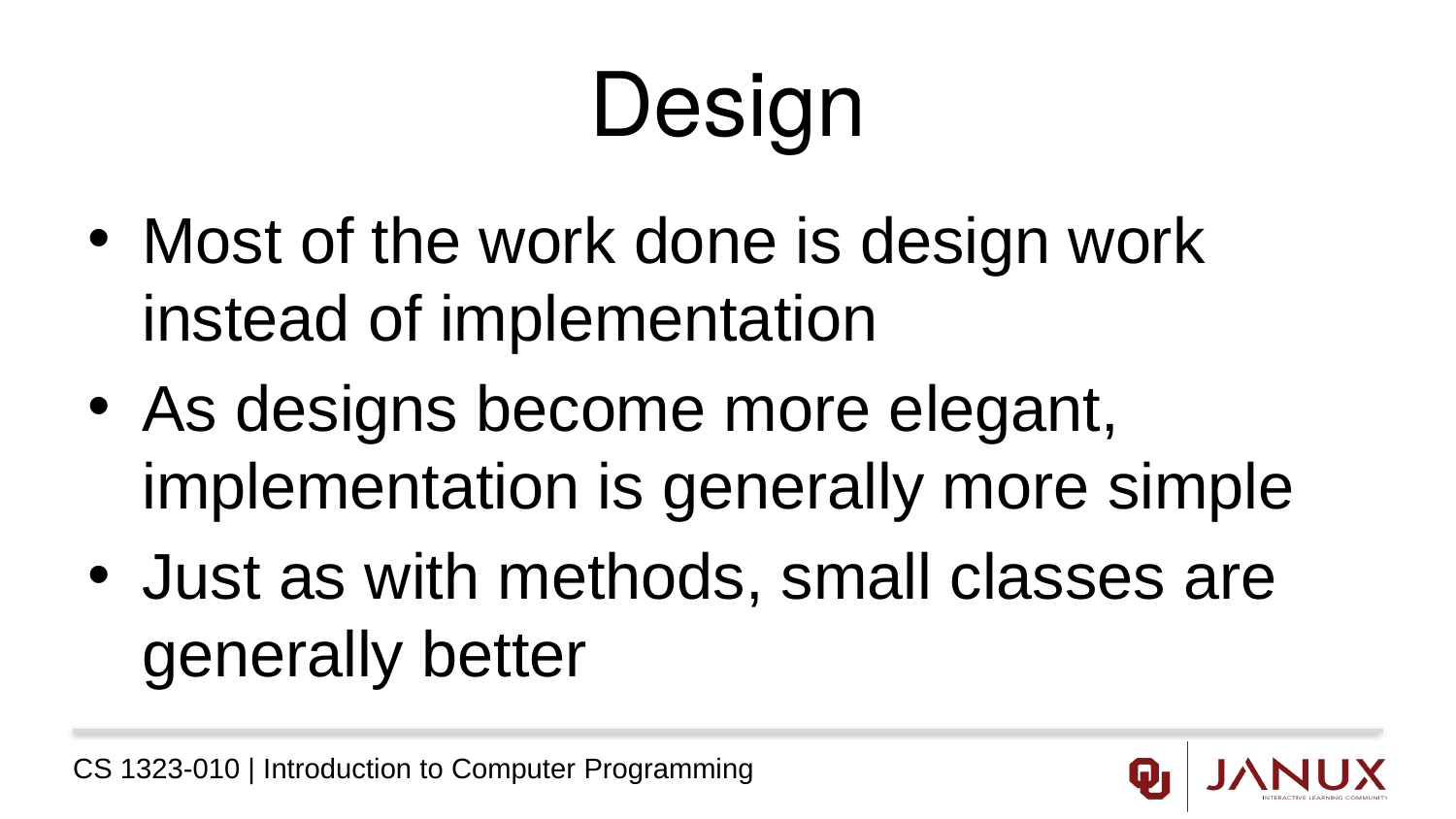

# Design
Most of the work done is design work instead of implementation
As designs become more elegant, implementation is generally more simple
Just as with methods, small classes are generally better